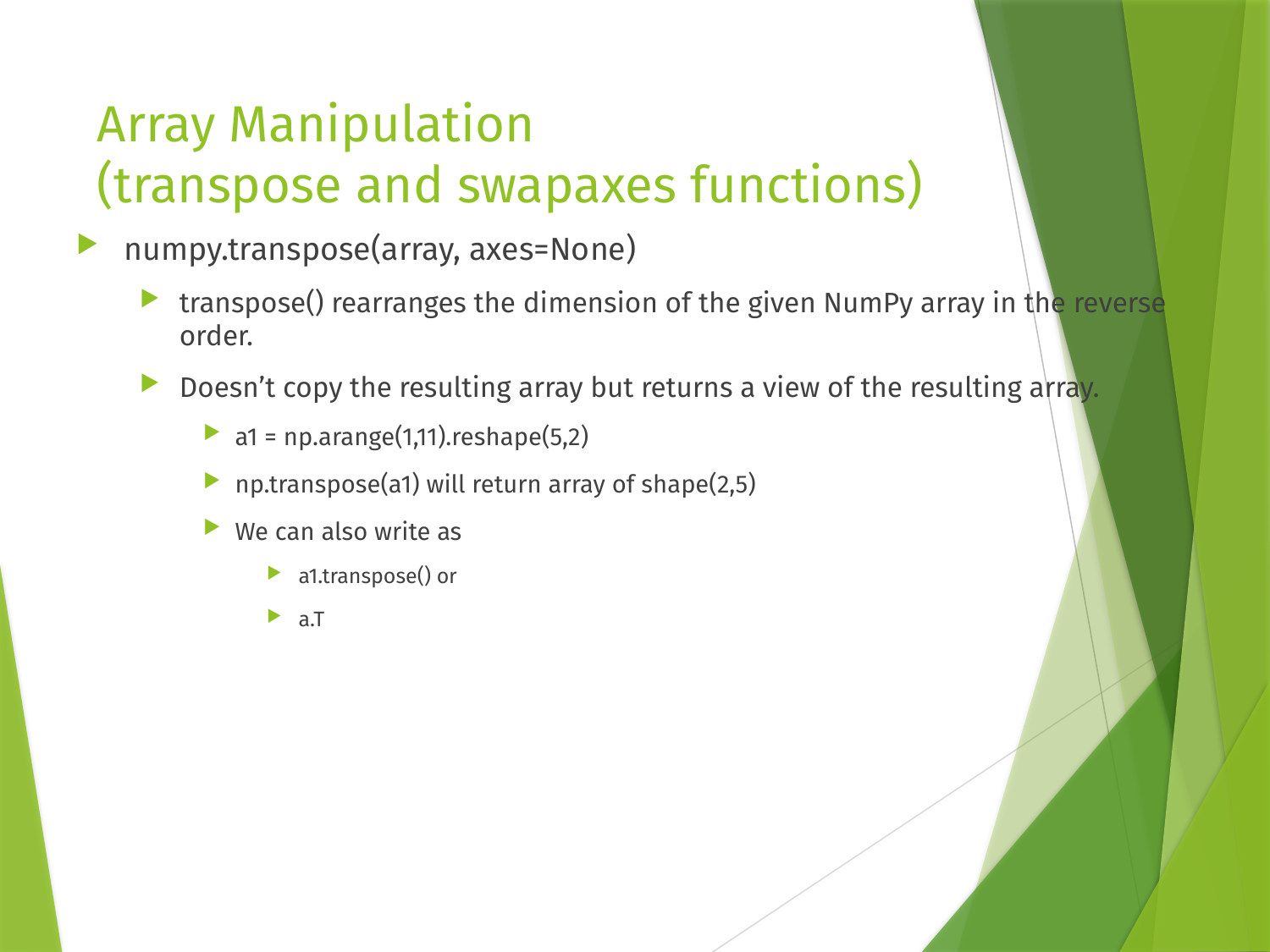

# Array Manipulation (transpose and swapaxes functions)
numpy.transpose(array, axes=None)
transpose() rearranges the dimension of the given NumPy array in the reverse order.
Doesn’t copy the resulting array but returns a view of the resulting array.
a1 = np.arange(1,11).reshape(5,2)
np.transpose(a1) will return array of shape(2,5)
We can also write as
a1.transpose() or
a.T